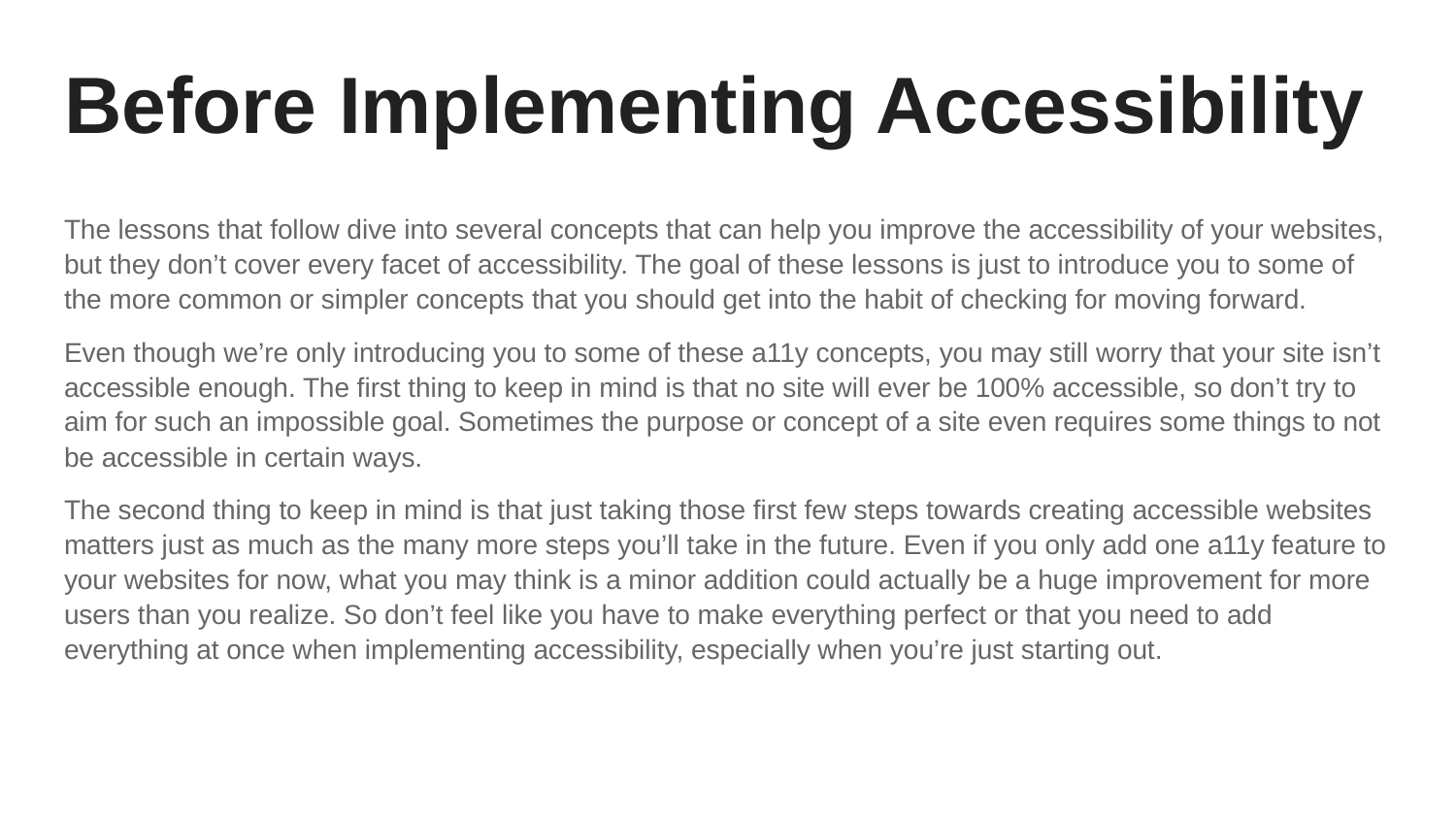

# Before Implementing Accessibility
The lessons that follow dive into several concepts that can help you improve the accessibility of your websites, but they don’t cover every facet of accessibility. The goal of these lessons is just to introduce you to some of the more common or simpler concepts that you should get into the habit of checking for moving forward.
Even though we’re only introducing you to some of these a11y concepts, you may still worry that your site isn’t accessible enough. The first thing to keep in mind is that no site will ever be 100% accessible, so don’t try to aim for such an impossible goal. Sometimes the purpose or concept of a site even requires some things to not be accessible in certain ways.
The second thing to keep in mind is that just taking those first few steps towards creating accessible websites matters just as much as the many more steps you’ll take in the future. Even if you only add one a11y feature to your websites for now, what you may think is a minor addition could actually be a huge improvement for more users than you realize. So don’t feel like you have to make everything perfect or that you need to add everything at once when implementing accessibility, especially when you’re just starting out.